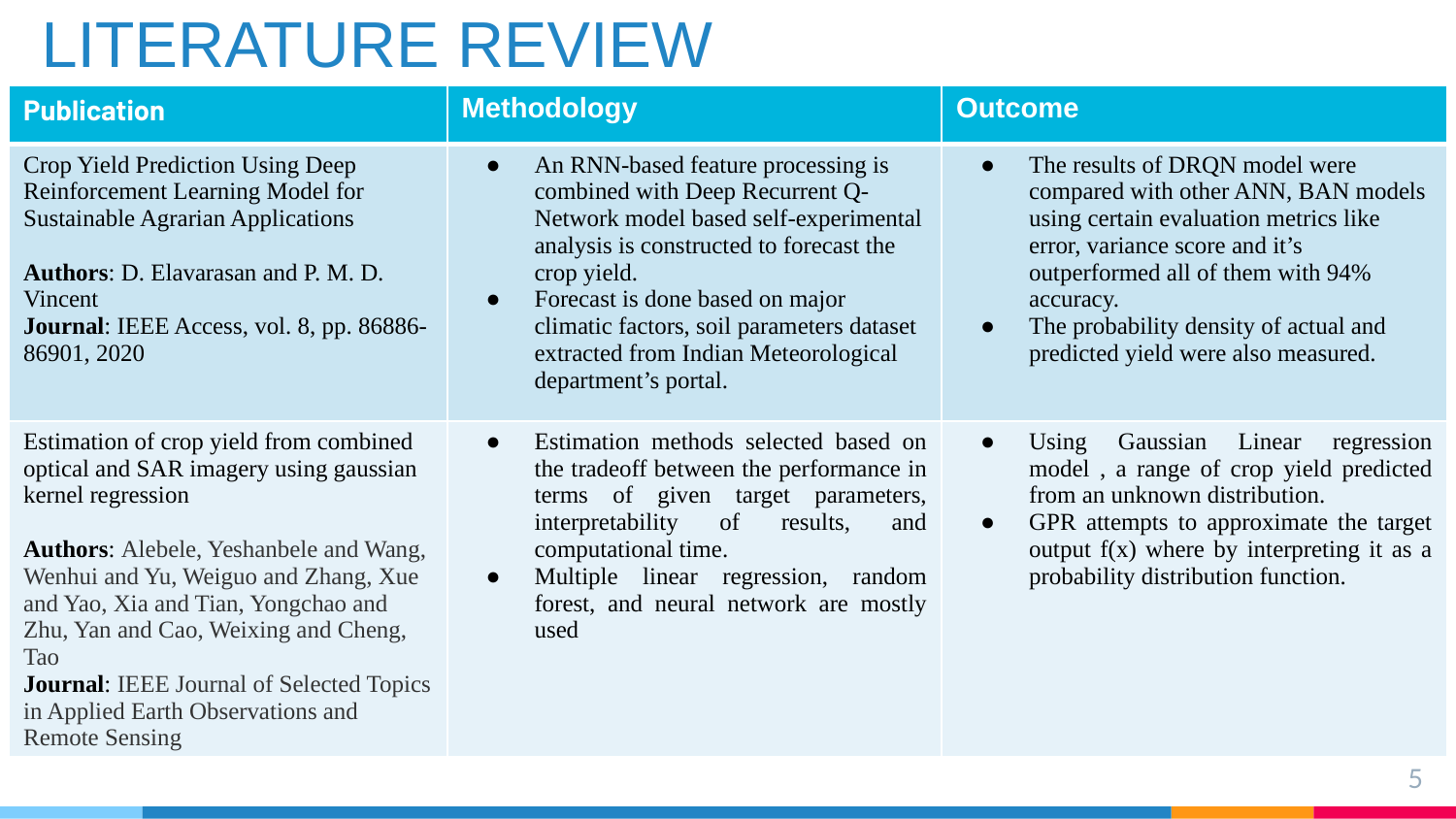

# LITERATURE REVIEW
| Publication | Methodology | Outcome |
| --- | --- | --- |
| Crop Yield Prediction Using Deep Reinforcement Learning Model for Sustainable Agrarian Applications Authors: D. Elavarasan and P. M. D. Vincent Journal: IEEE Access, vol. 8, pp. 86886-86901, 2020 | An RNN-based feature processing is combined with Deep Recurrent Q-Network model based self-experimental analysis is constructed to forecast the crop yield. Forecast is done based on major climatic factors, soil parameters dataset extracted from Indian Meteorological department’s portal. | The results of DRQN model were compared with other ANN, BAN models using certain evaluation metrics like error, variance score and it’s outperformed all of them with 94% accuracy. The probability density of actual and predicted yield were also measured. |
| Estimation of crop yield from combined optical and SAR imagery using gaussian kernel regression Authors: Alebele, Yeshanbele and Wang, Wenhui and Yu, Weiguo and Zhang, Xue and Yao, Xia and Tian, Yongchao and Zhu, Yan and Cao, Weixing and Cheng, Tao Journal: IEEE Journal of Selected Topics in Applied Earth Observations and Remote Sensing | Estimation methods selected based on the tradeoff between the performance in terms of given target parameters, interpretability of results, and computational time. Multiple linear regression, random forest, and neural network are mostly used | Using Gaussian Linear regression model , a range of crop yield predicted from an unknown distribution. GPR attempts to approximate the target output f(x) where by interpreting it as a probability distribution function. |
5